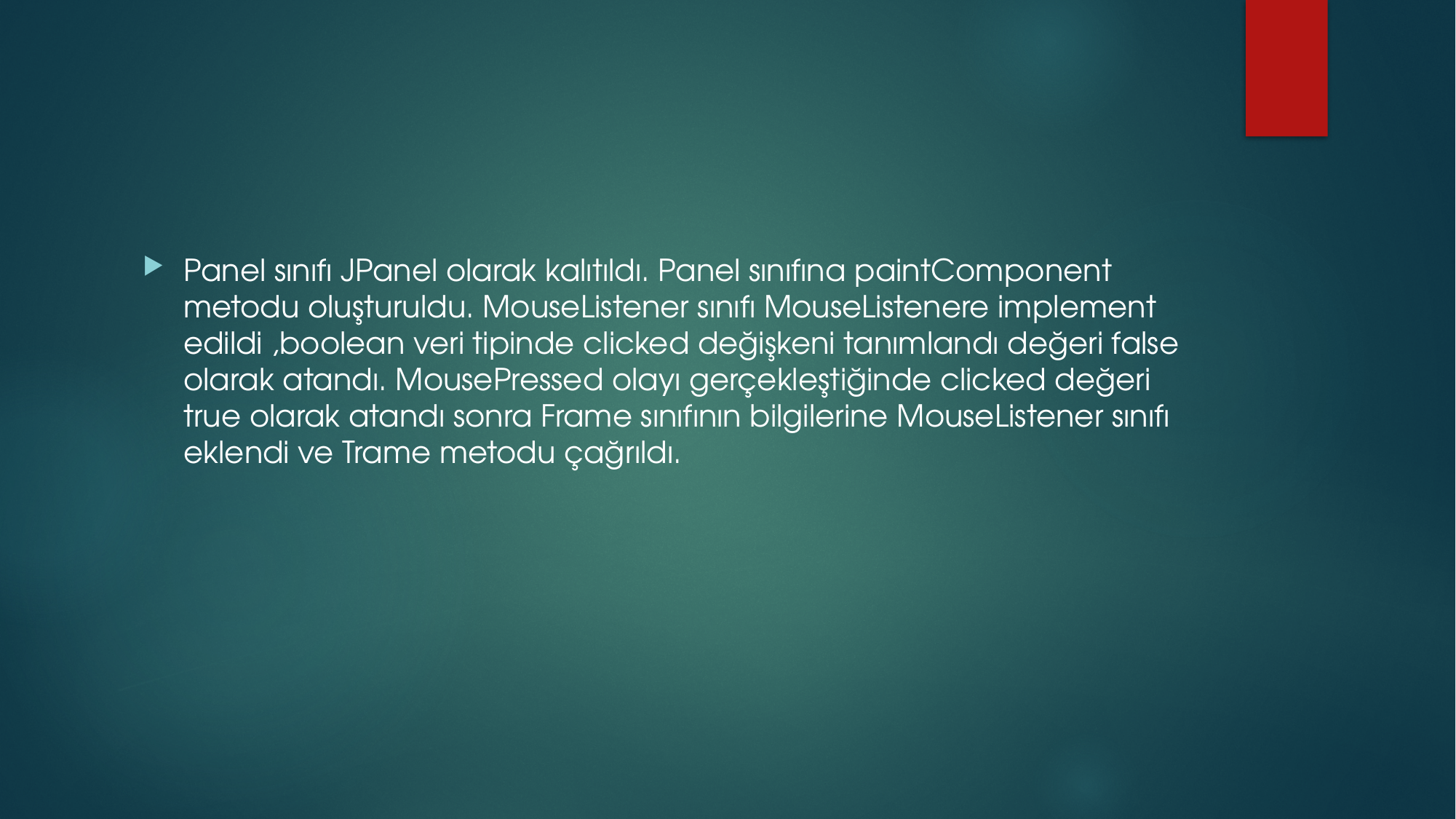

#
Panel sınıfı JPanel olarak kalıtıldı. Panel sınıfına paintComponent metodu oluşturuldu. MouseListener sınıfı MouseListenere implement edildi ,boolean veri tipinde clicked değişkeni tanımlandı değeri false olarak atandı. MousePressed olayı gerçekleştiğinde clicked değeri true olarak atandı sonra Frame sınıfının bilgilerine MouseListener sınıfı eklendi ve Trame metodu çağrıldı.